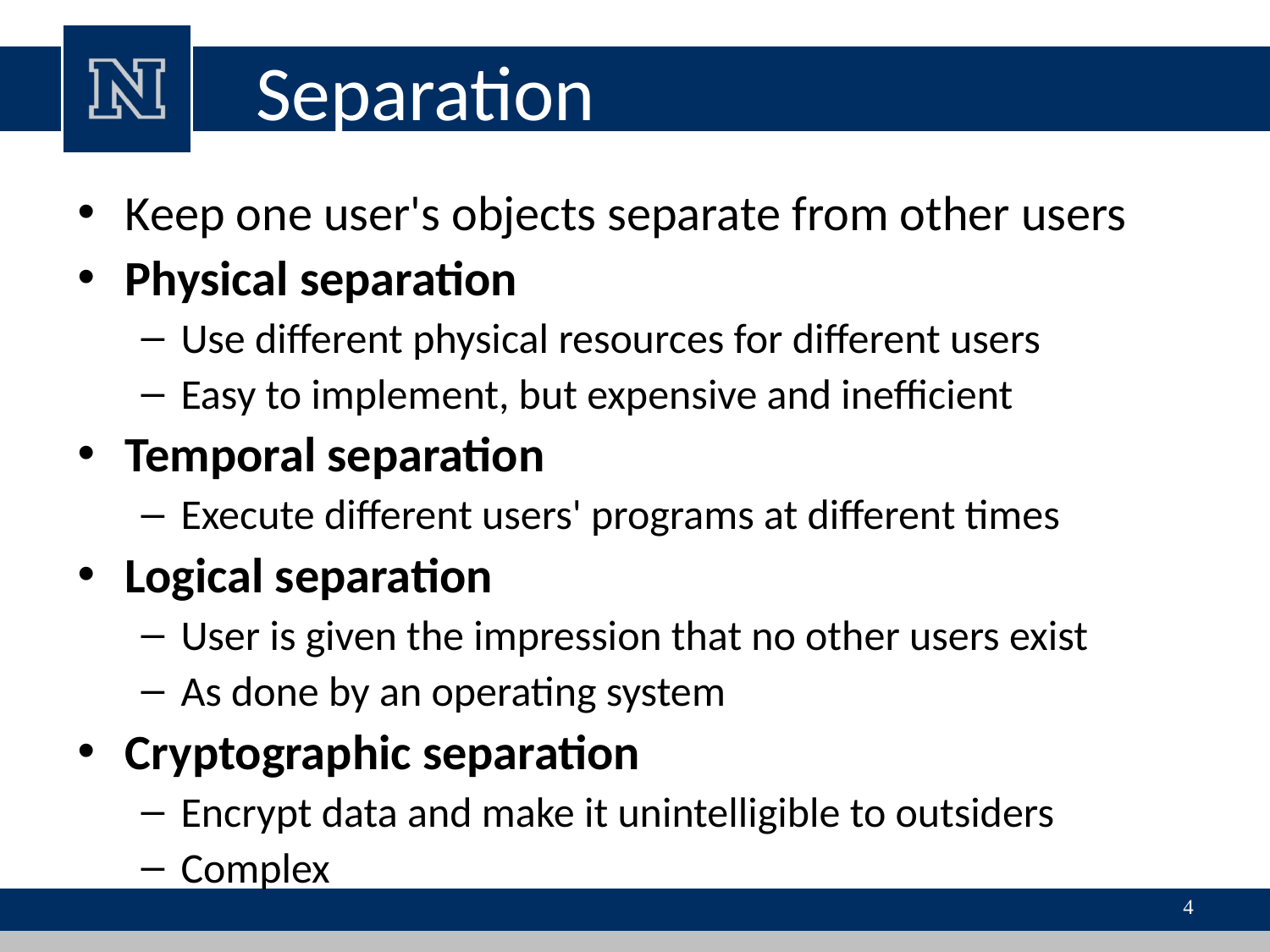

# Separation
Keep one user's objects separate from other users
Physical separation
Use different physical resources for different users
Easy to implement, but expensive and inefficient
Temporal separation
Execute different users' programs at different times
Logical separation
User is given the impression that no other users exist
As done by an operating system
Cryptographic separation
Encrypt data and make it unintelligible to outsiders
Complex

4